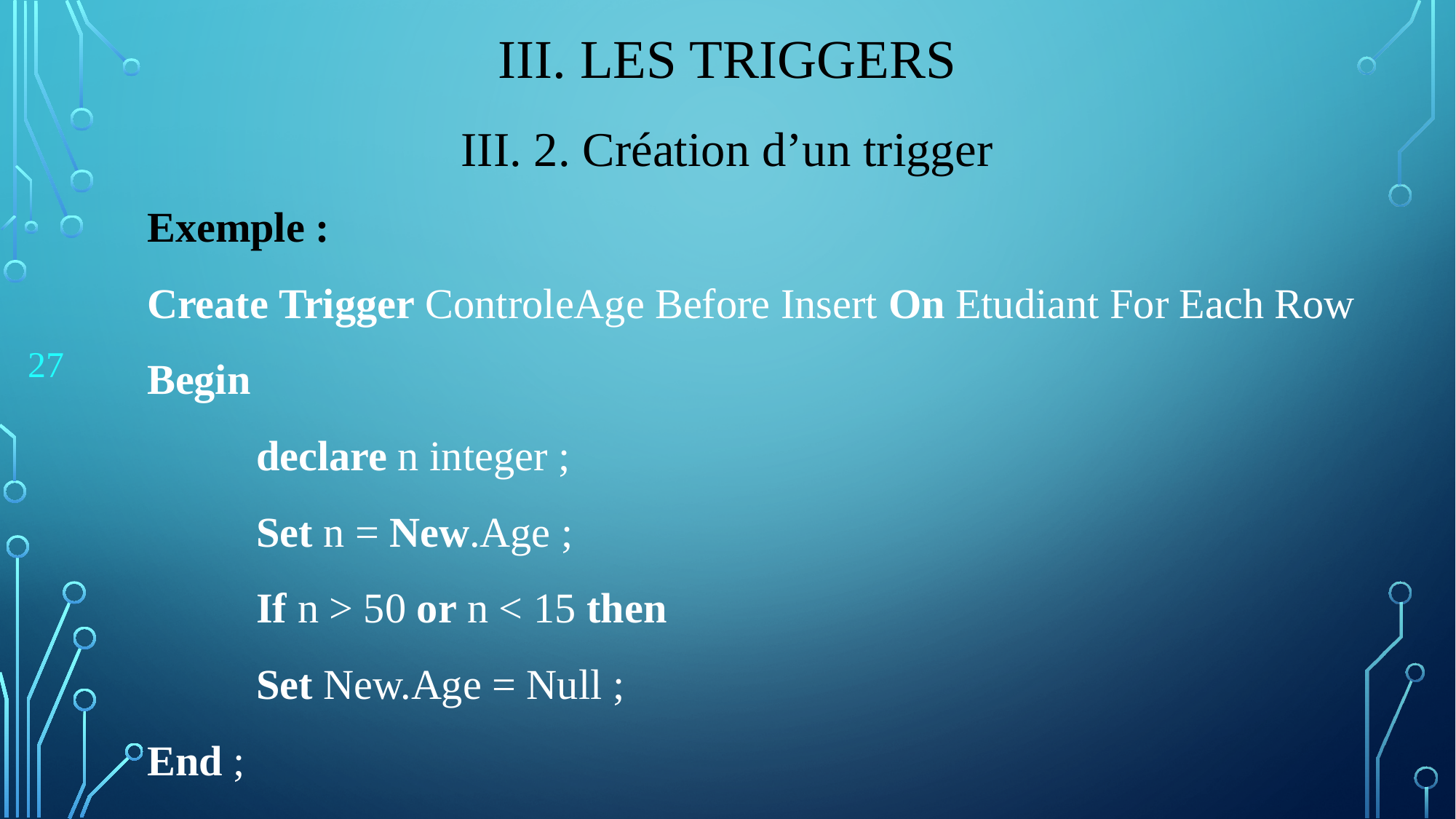

# III. Les triggers
III. 2. Création d’un trigger
Exemple :
Create Trigger ControleAge Before Insert On Etudiant For Each Row
Begin
	declare n integer ;
	Set n = New.Age ;
	If n > 50 or n < 15 then
	Set New.Age = Null ;
End ;
27